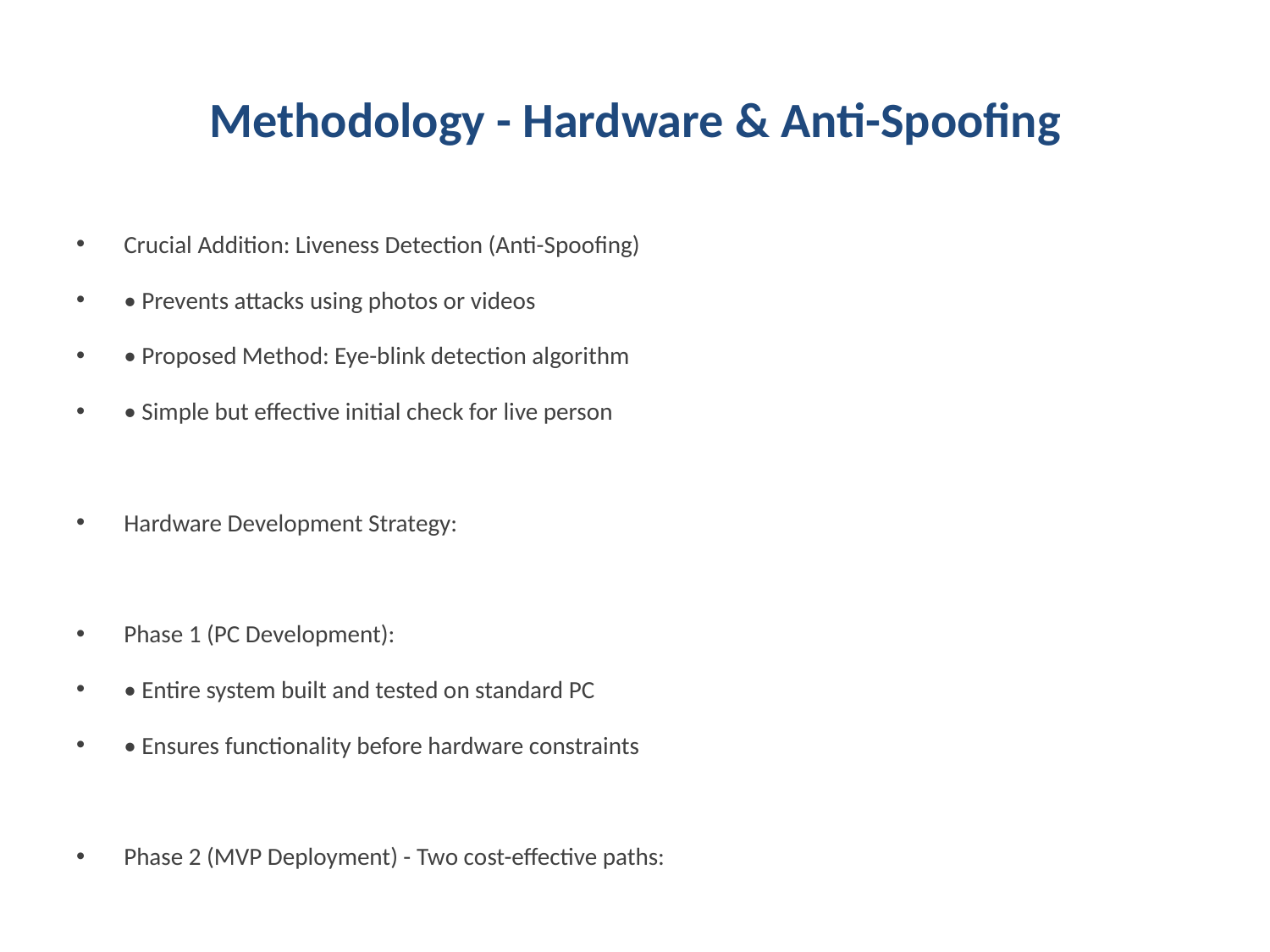

# Methodology - Hardware & Anti-Spoofing
Crucial Addition: Liveness Detection (Anti-Spoofing)
• Prevents attacks using photos or videos
• Proposed Method: Eye-blink detection algorithm
• Simple but effective initial check for live person

Hardware Development Strategy:

Phase 1 (PC Development):
• Entire system built and tested on standard PC
• Ensures functionality before hardware constraints

Phase 2 (MVP Deployment) - Two cost-effective paths:

Option A (Preferred/Innovative):
• Repurpose older Android smartphone
• Leverage ARM processor, camera, and microphone
• Run AI backend in Linux environment (e.g., Termux)

Option B (Contingency):
• Refurbished Mini-PC (e.g., Dell OptiPlex)
• Stable and predictable alternative